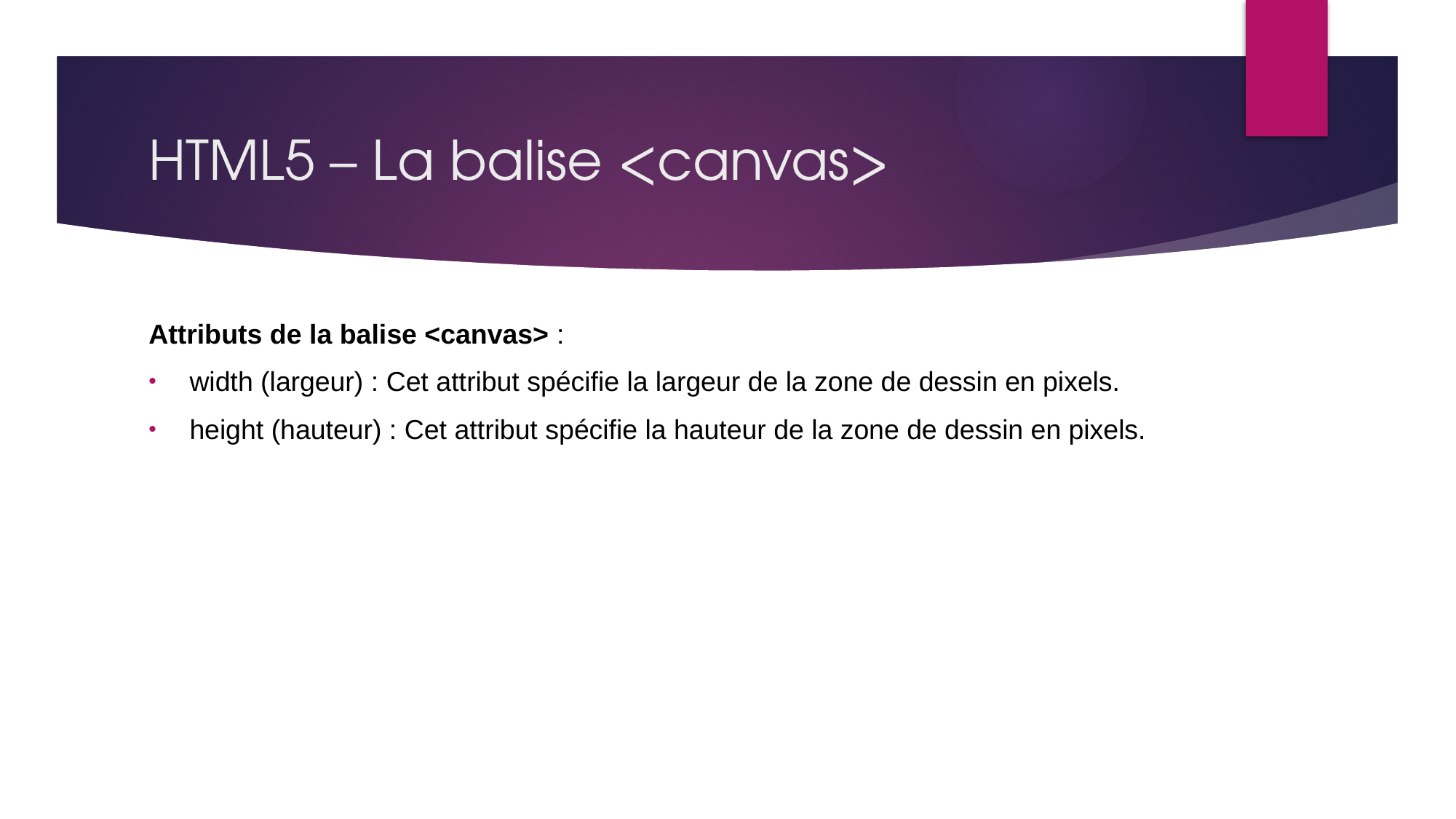

# HTML5 – La balise <canvas>
Attributs de la balise <canvas> :
width (largeur) : Cet attribut spécifie la largeur de la zone de dessin en pixels.
height (hauteur) : Cet attribut spécifie la hauteur de la zone de dessin en pixels.